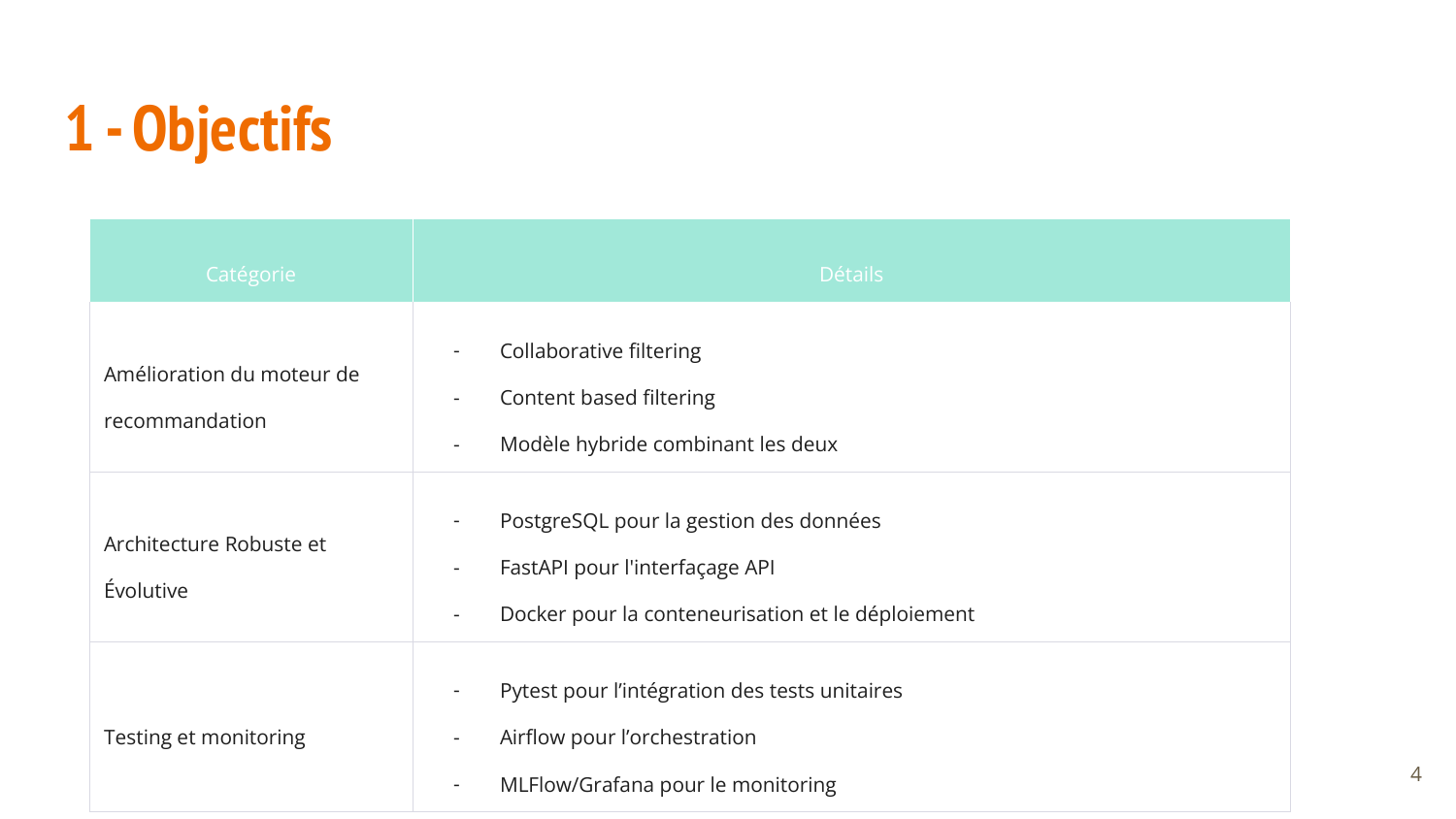

# 1 - Objectifs
Contexte
| Catégorie | Détails |
| --- | --- |
| Amélioration du moteur de recommandation | Collaborative filtering Content based filtering Modèle hybride combinant les deux |
| Architecture Robuste et Évolutive | PostgreSQL pour la gestion des données FastAPI pour l'interfaçage API Docker pour la conteneurisation et le déploiement |
| Testing et monitoring | Pytest pour l’intégration des tests unitaires Airflow pour l’orchestration MLFlow/Grafana pour le monitoring |
4